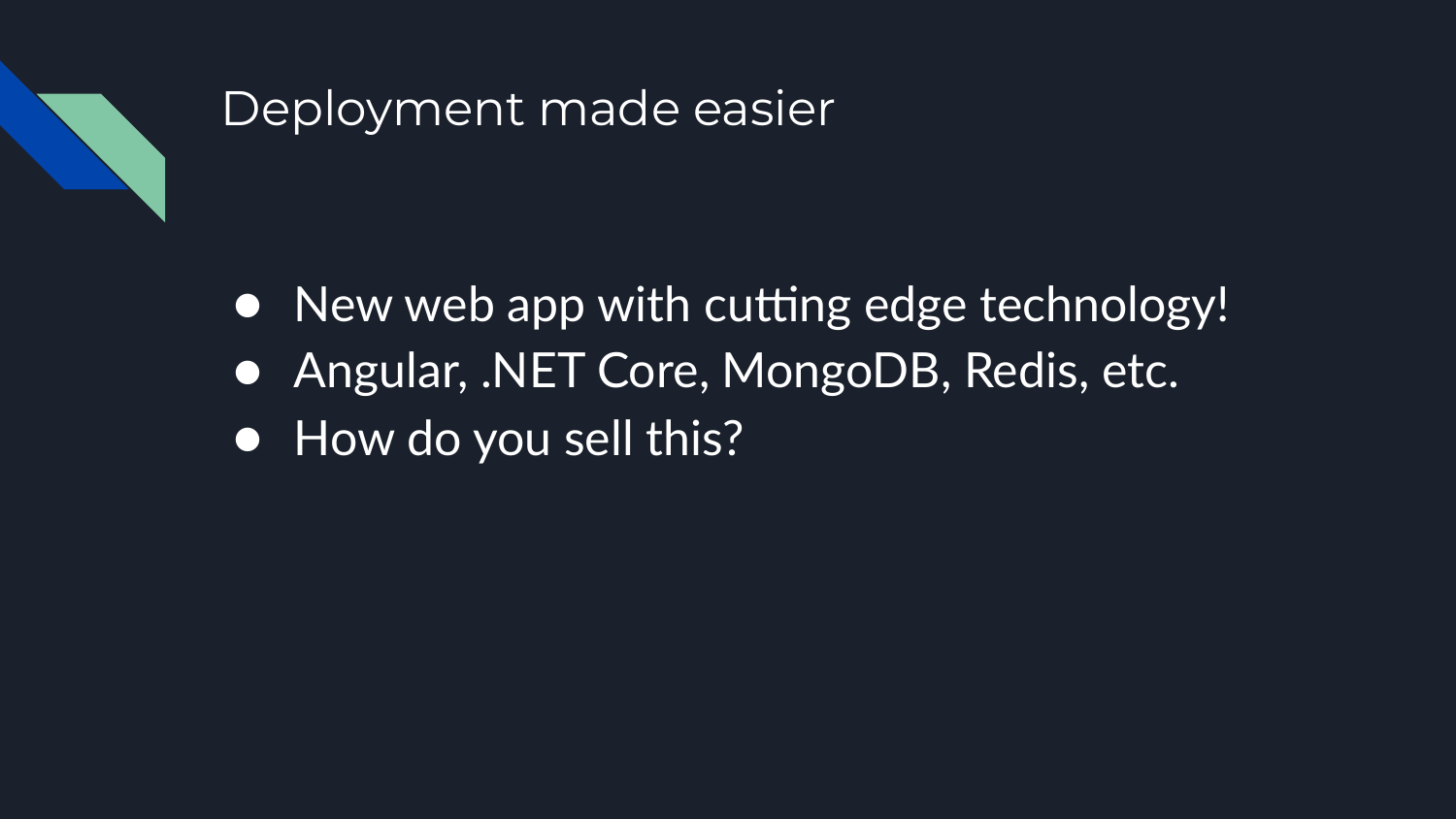

# Deployment made easier
New web app with cutting edge technology!
Angular, .NET Core, MongoDB, Redis, etc.
How do you sell this?